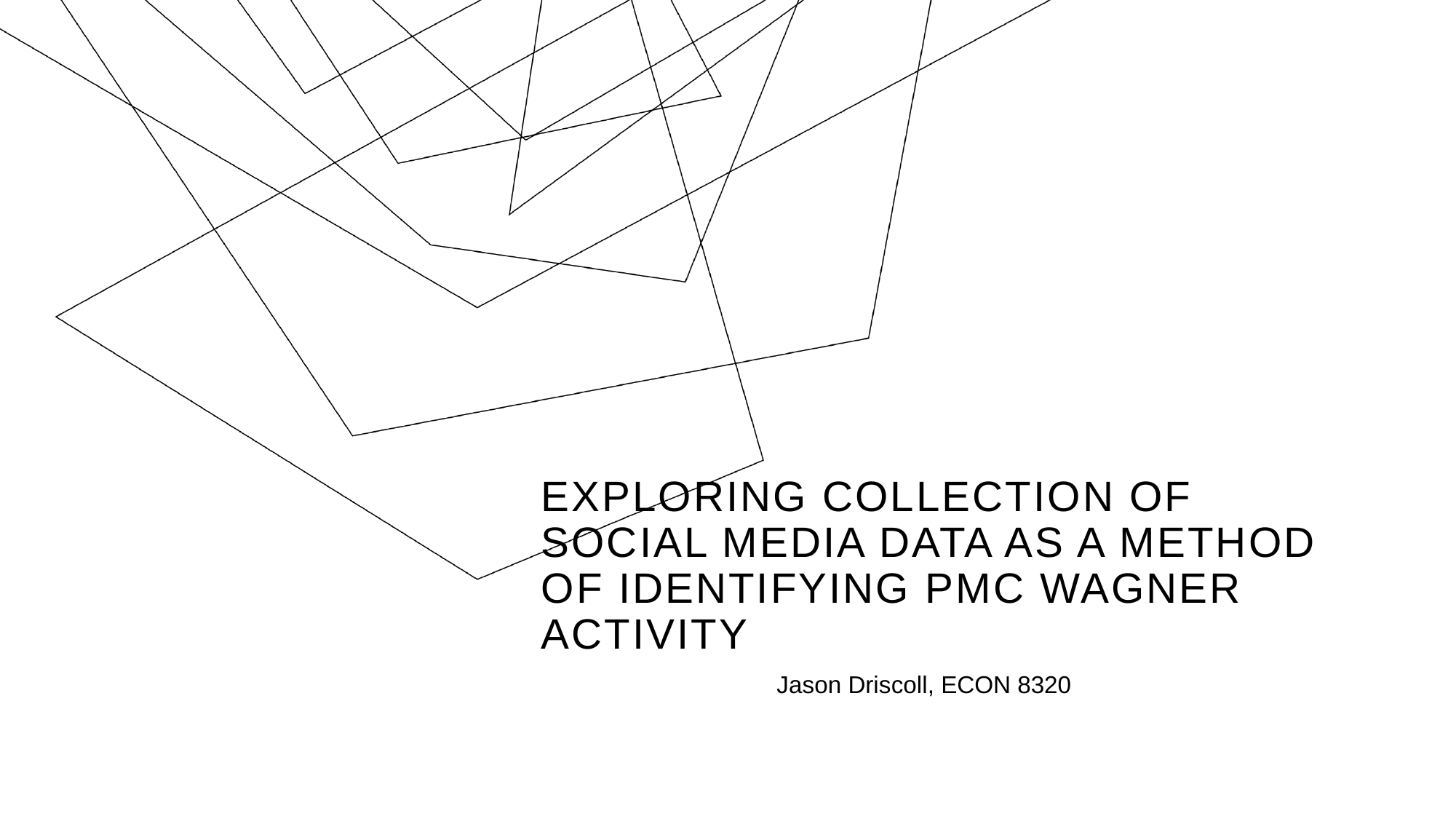

# Exploring Collection of Social Media data as a method of identifying PMC Wagner Activity
Jason Driscoll, ECON 8320